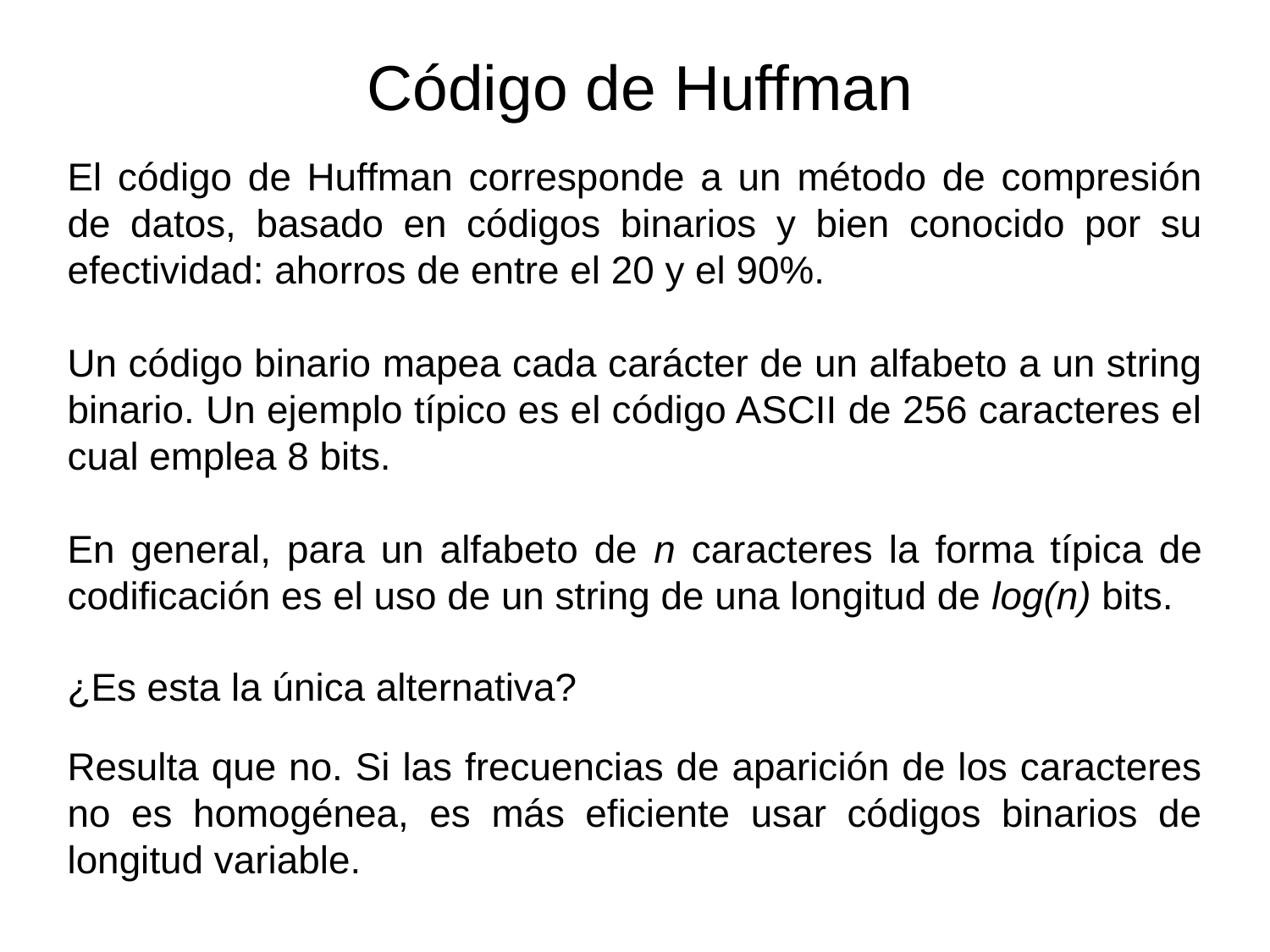

Código de Huffman
El código de Huffman corresponde a un método de compresión de datos, basado en códigos binarios y bien conocido por su efectividad: ahorros de entre el 20 y el 90%.

Un código binario mapea cada carácter de un alfabeto a un string binario. Un ejemplo típico es el código ASCII de 256 caracteres el cual emplea 8 bits.

En general, para un alfabeto de n caracteres la forma típica de codificación es el uso de un string de una longitud de log(n) bits.
¿Es esta la única alternativa?
Resulta que no. Si las frecuencias de aparición de los caracteres no es homogénea, es más eficiente usar códigos binarios de longitud variable.